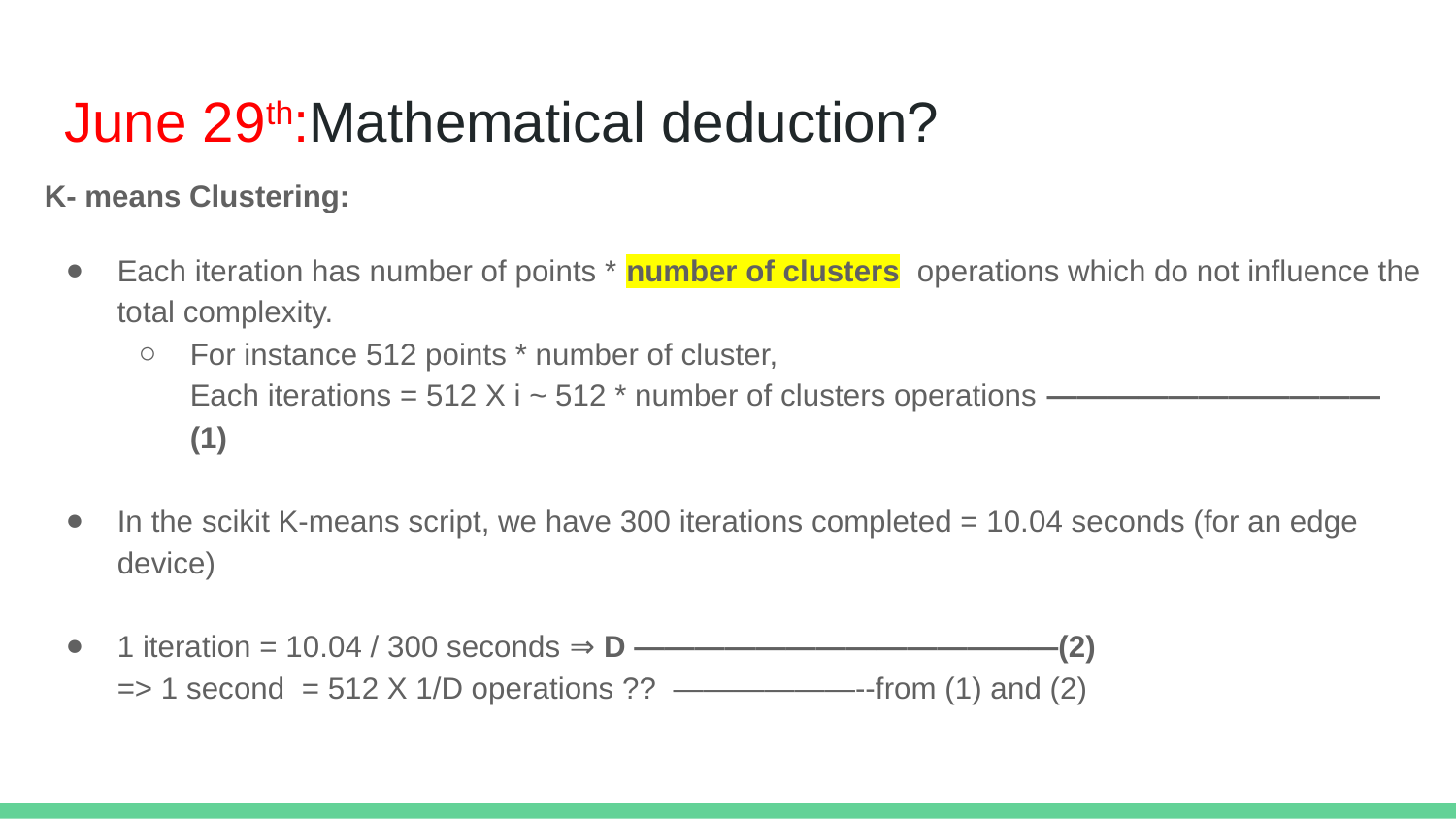

# June 29th:Mathematical deduction?
K- means Clustering:
Each iteration has number of points * number of clusters  operations which do not influence the total complexity.
For instance 512 points * number of cluster,
Each iterations = 512 X i ~ 512 * number of clusters operations ——————————— (1)
In the scikit K-means script, we have 300 iterations completed = 10.04 seconds (for an edge device)
1 iteration = 10.04 / 300 seconds ⇒ D ——————————————(2)
=> 1 second  = 512 X 1/D operations ??  ——————--from (1) and (2)